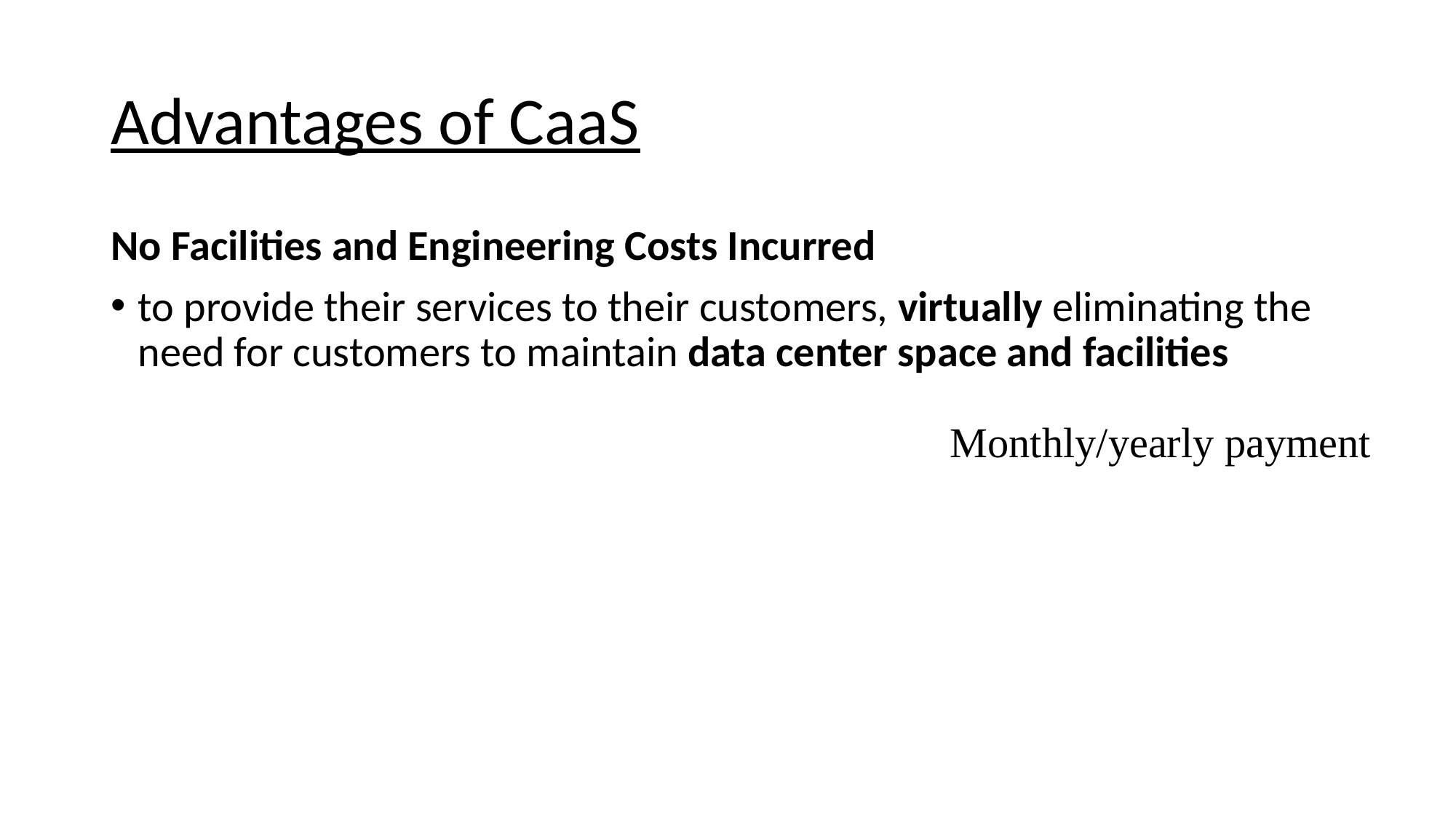

# Advantages of CaaS
No Facilities and Engineering Costs Incurred
to provide their services to their customers, virtually eliminating the need for customers to maintain data center space and facilities

Monthly/yearly payment